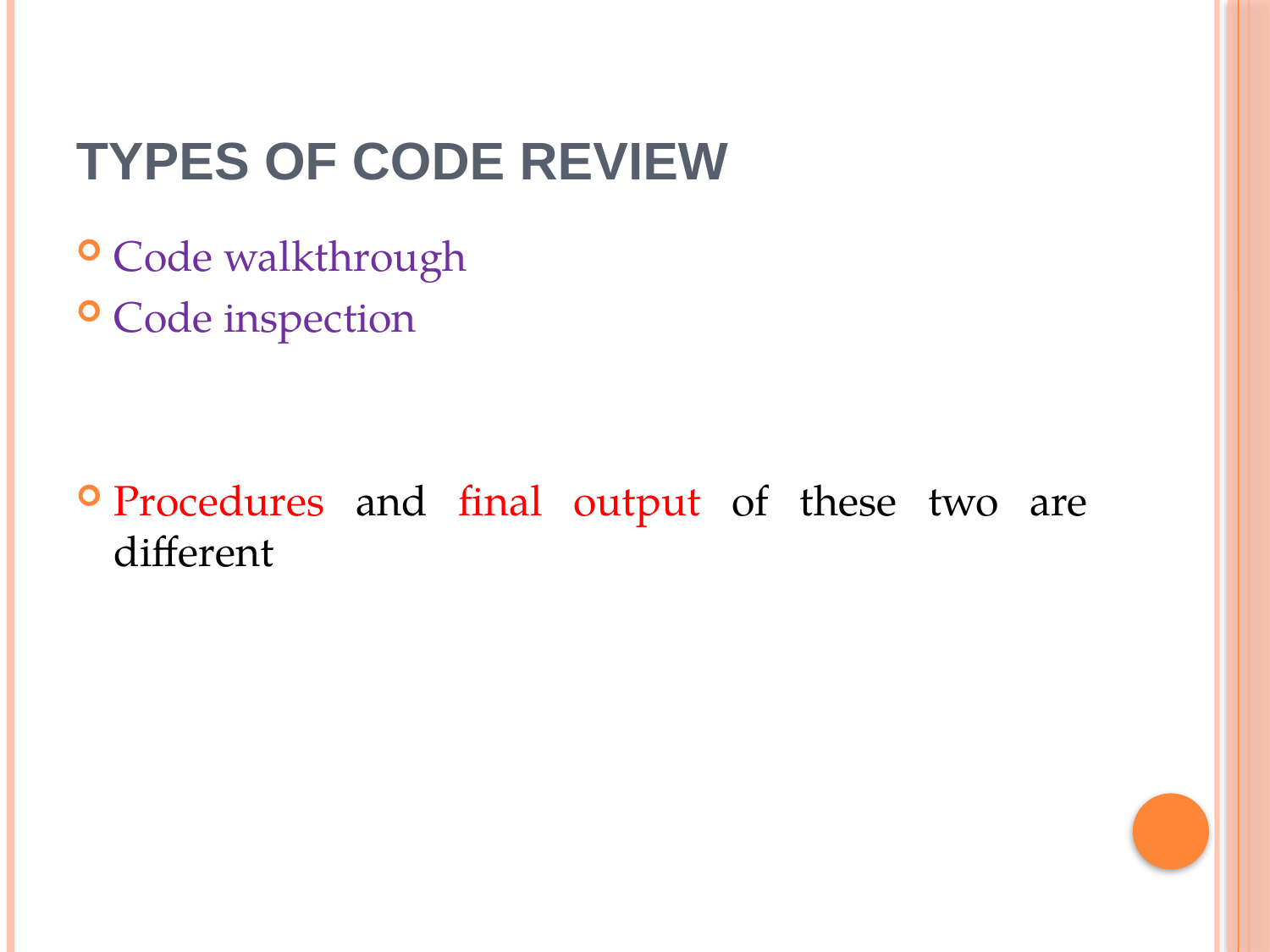

# TYPES OF CODE REVIEW
Code walkthrough
Code inspection

Procedures and final output of these two are different